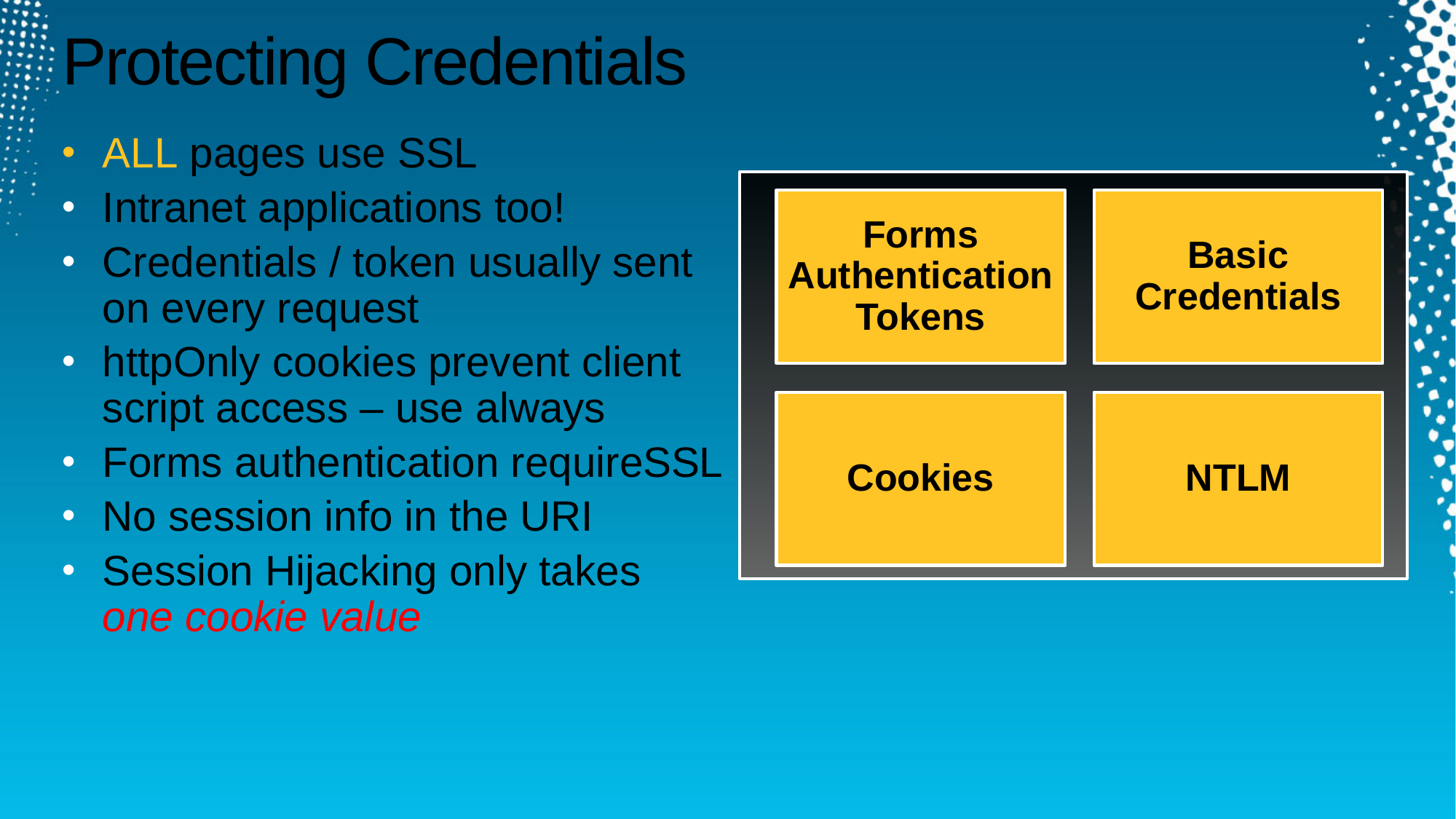

# Protecting Credentials

ALL pages use SSL
Intranet applications too!
Credentials / token usually sent on every request
httpOnly cookies prevent client script access – use always
Forms authentication requireSSL
No session info in the URI
Session Hijacking only takes   one cookie value
Forms Authentication Tokens
Basic Credentials
Cookies
NTLM